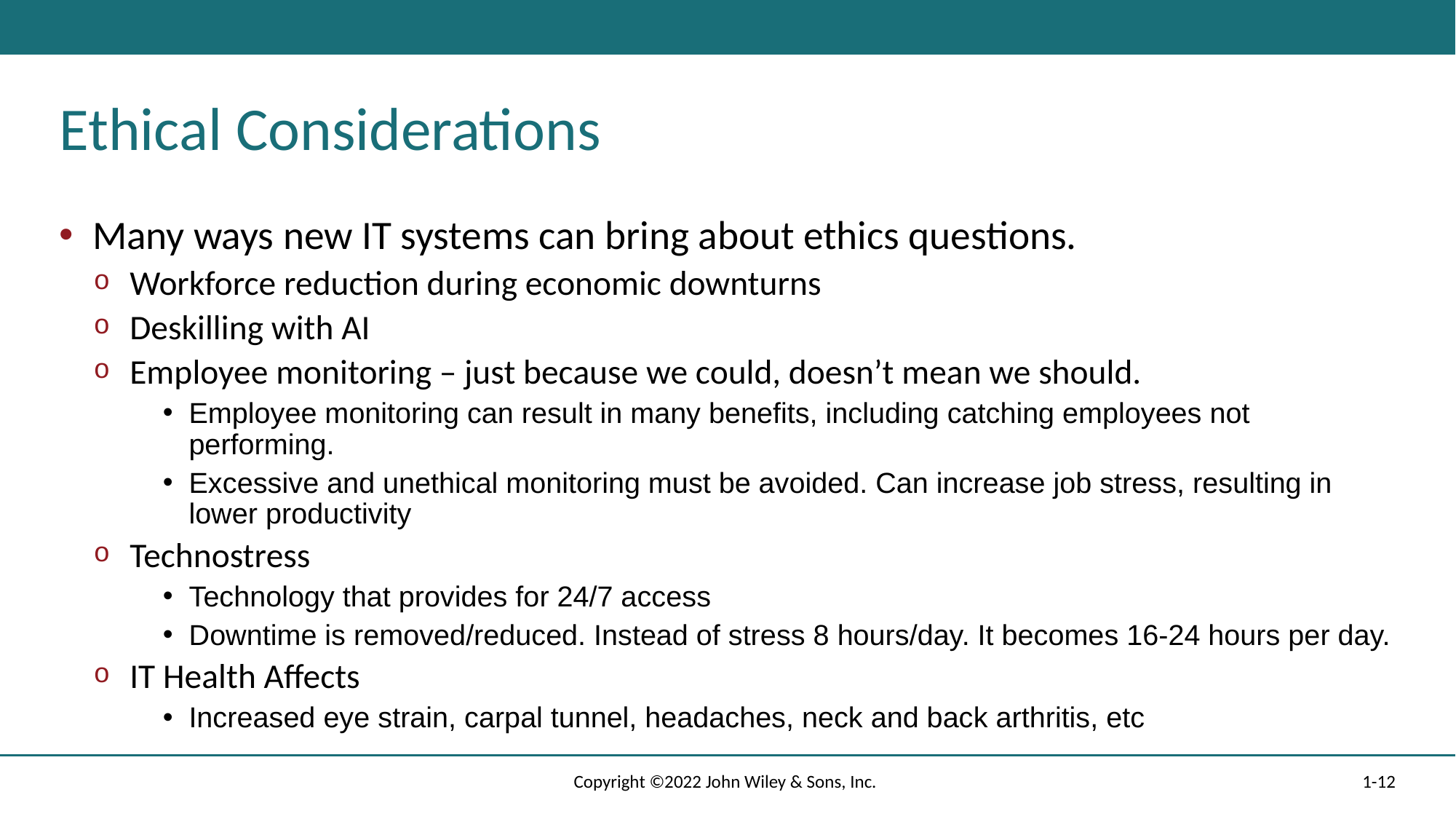

# Ethical Considerations
Many ways new IT systems can bring about ethics questions.
Workforce reduction during economic downturns
Deskilling with AI
Employee monitoring – just because we could, doesn’t mean we should.
Employee monitoring can result in many benefits, including catching employees not performing.
Excessive and unethical monitoring must be avoided. Can increase job stress, resulting in lower productivity
Technostress
Technology that provides for 24/7 access
Downtime is removed/reduced. Instead of stress 8 hours/day. It becomes 16-24 hours per day.
IT Health Affects
Increased eye strain, carpal tunnel, headaches, neck and back arthritis, etc

Copyright ©2022 John Wiley & Sons, Inc.
1-12